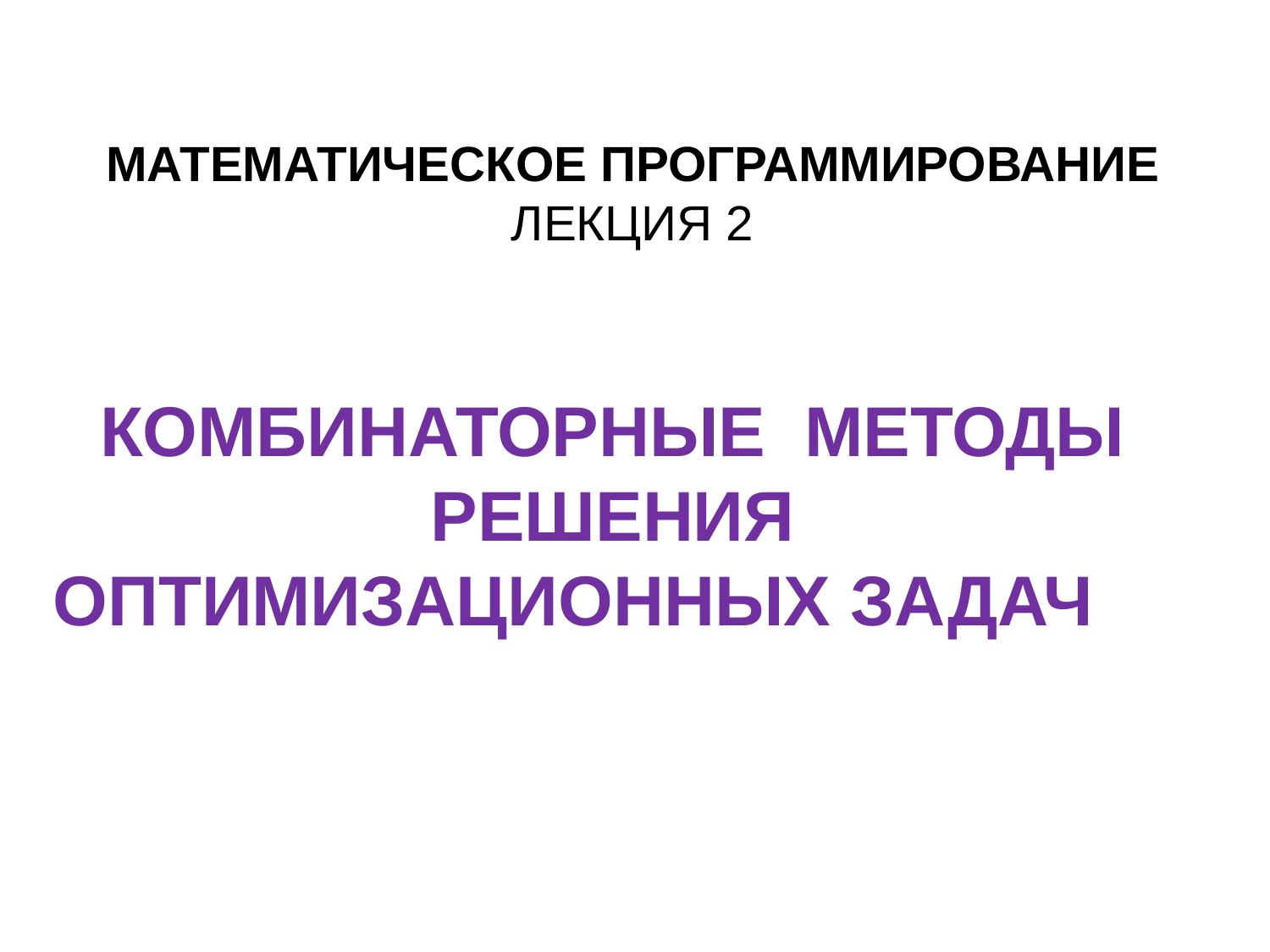

МАТЕМАТИЧЕСКОЕ ПРОГРАММИРОВАНИЕ
ЛЕКЦИЯ 2

КОМБИНАТОРНЫЕ  МЕТОДЫ   РЕШЕНИЯ   ОПТИМИЗАЦИОННЫХ ЗАДАЧ